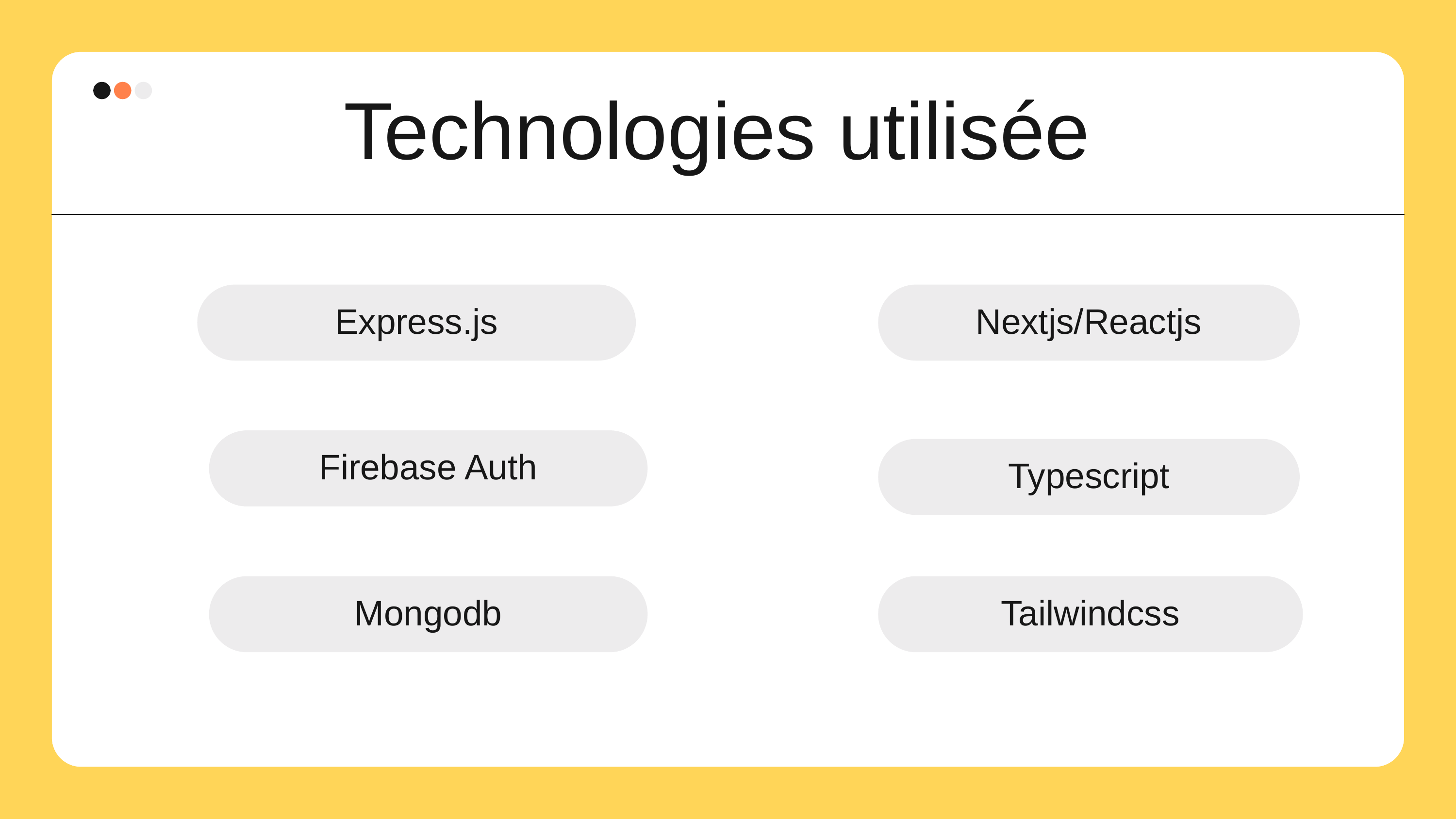

Technologies utilisée

Express.js

Nextjs/Reactjs

Firebase Auth

Typescript

Mongodb

Tailwindcss